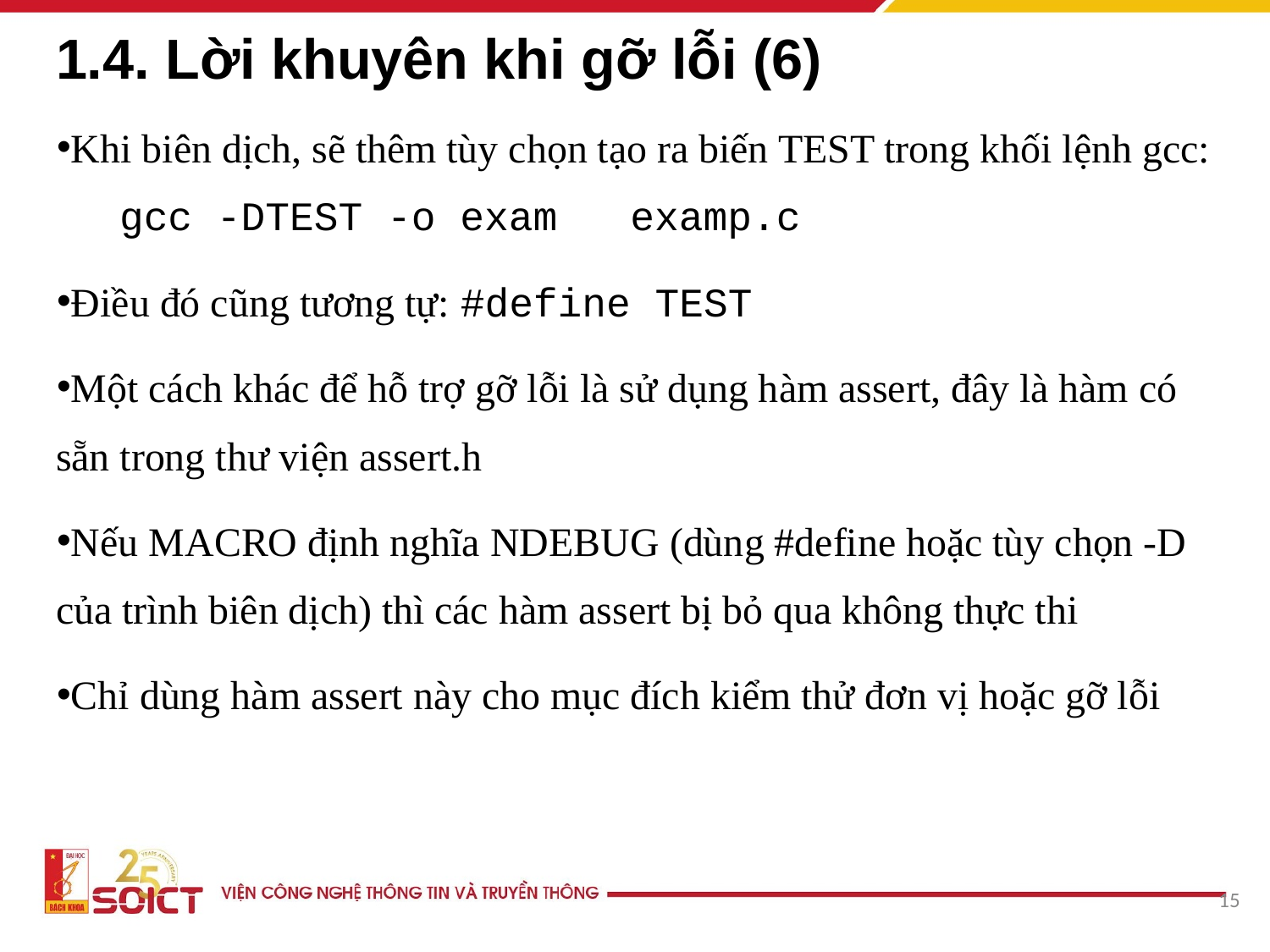

# 1.4. Lời khuyên khi gỡ lỗi (6)

Khi biên dịch, sẽ thêm tùy chọn tạo ra biến TEST trong khối lệnh gcc:
gcc -DTEST -o exam   examp.c
Điều đó cũng tương tự: #define TEST
Một cách khác để hỗ trợ gỡ lỗi là sử dụng hàm assert, đây là hàm có sẵn trong thư viện assert.h
Nếu MACRO định nghĩa NDEBUG (dùng #define hoặc tùy chọn -D của trình biên dịch) thì các hàm assert bị bỏ qua không thực thi
Chỉ dùng hàm assert này cho mục đích kiểm thử đơn vị hoặc gỡ lỗi
15
15